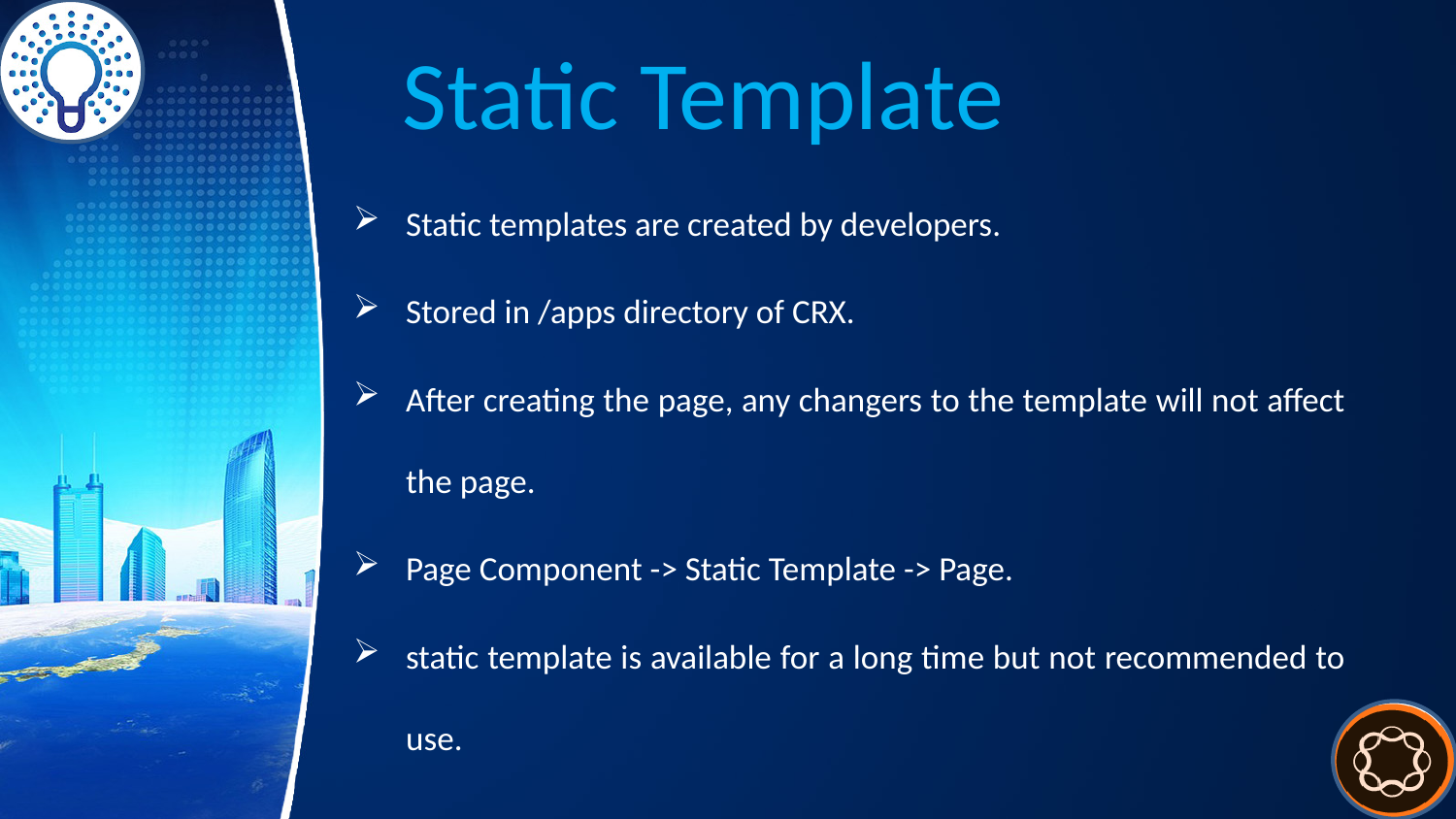

# Static Template
Static templates are created by developers.
Stored in /apps directory of CRX.
After creating the page, any changers to the template will not affect the page.
Page Component -> Static Template -> Page.
static template is available for a long time but not recommended to use.